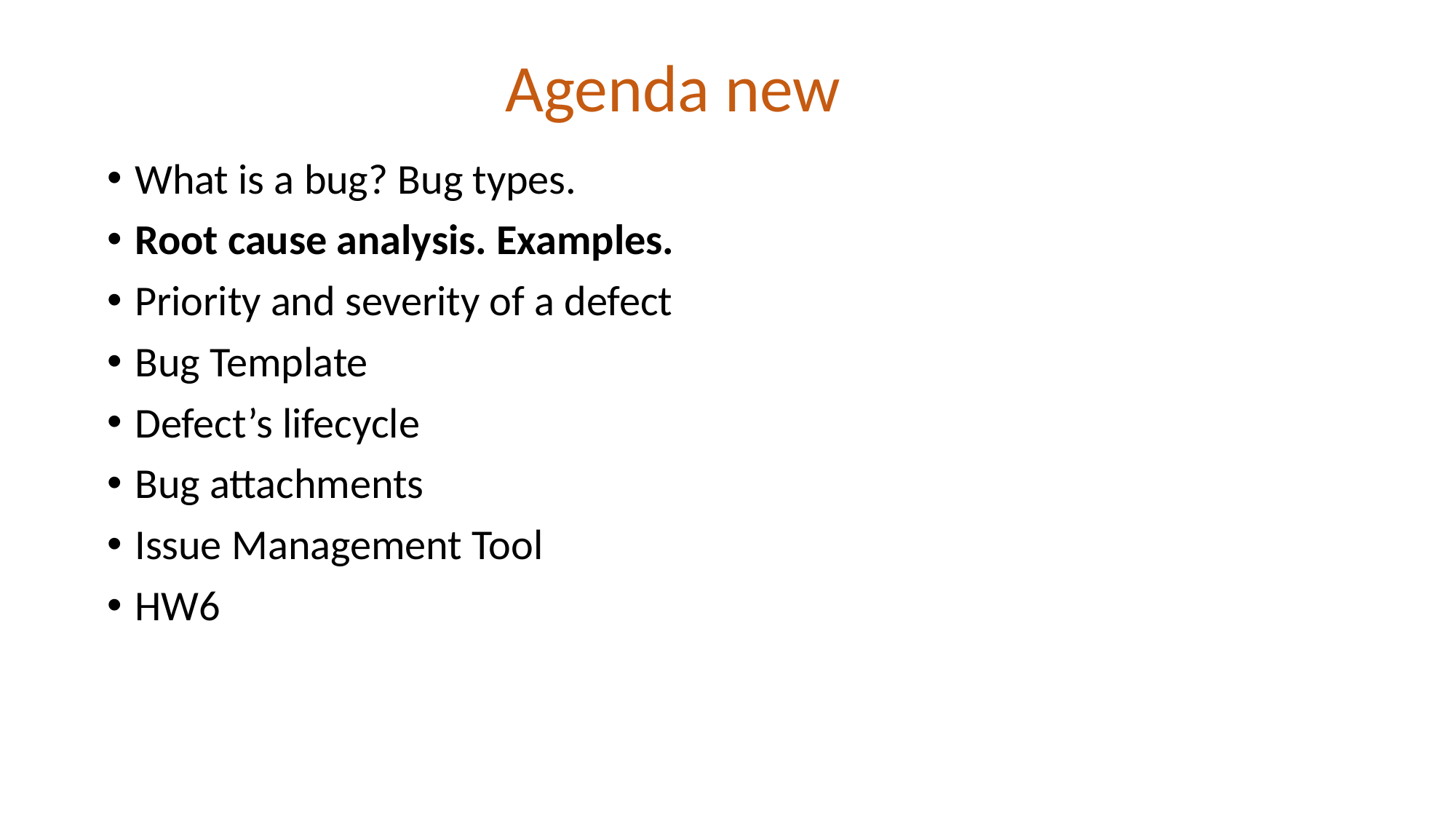

Agenda new
What is a bug? Bug types.
Root cause analysis. Examples.
Priority and severity of a defect
Bug Template
Defect’s lifecycle
Bug attachments
Issue Management Tool
HW6